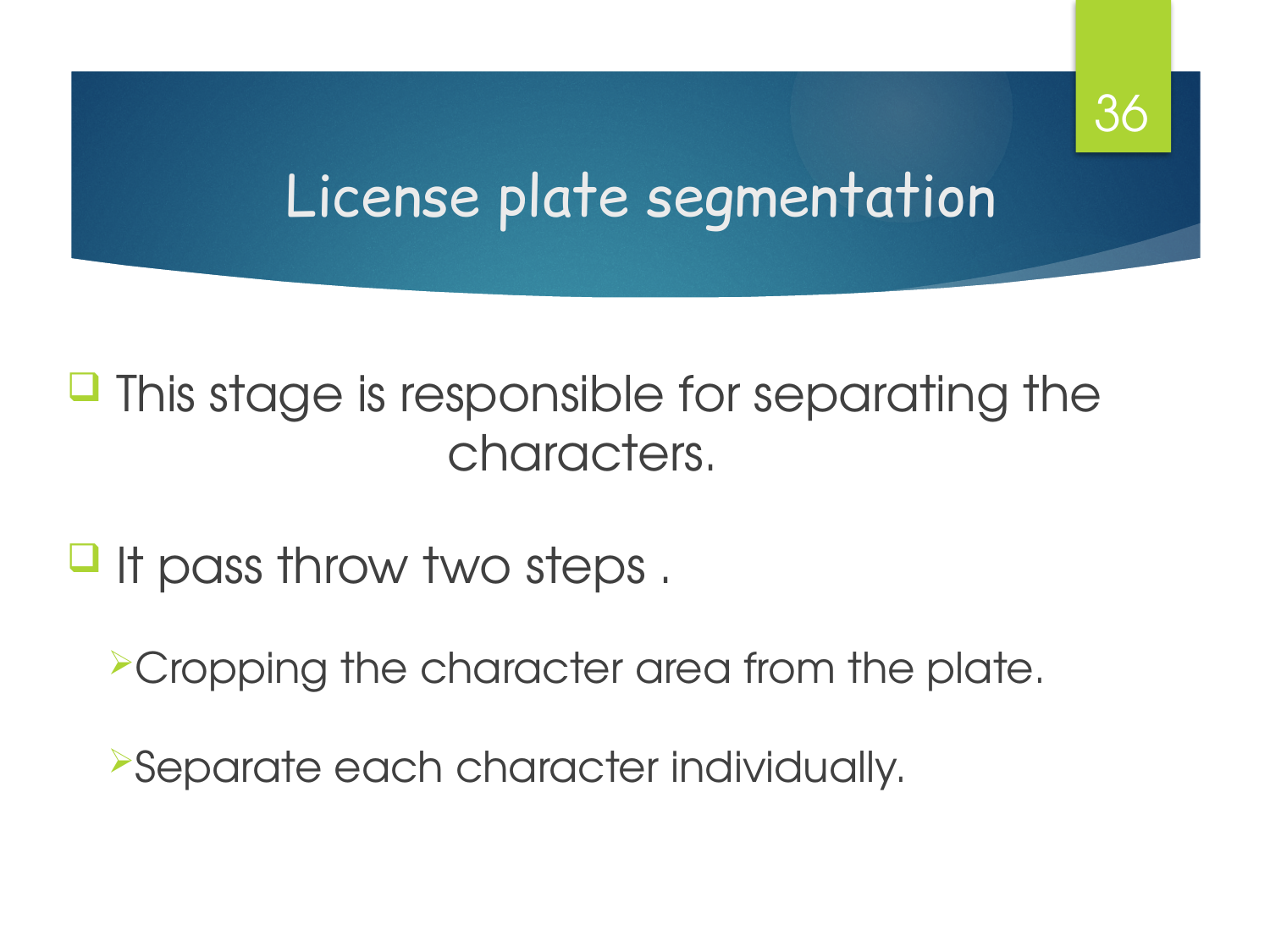

36
# License plate segmentation

 This stage is responsible for separating the 			  		characters.
 It pass throw two steps .
Cropping the character area from the plate.
Separate each character individually.